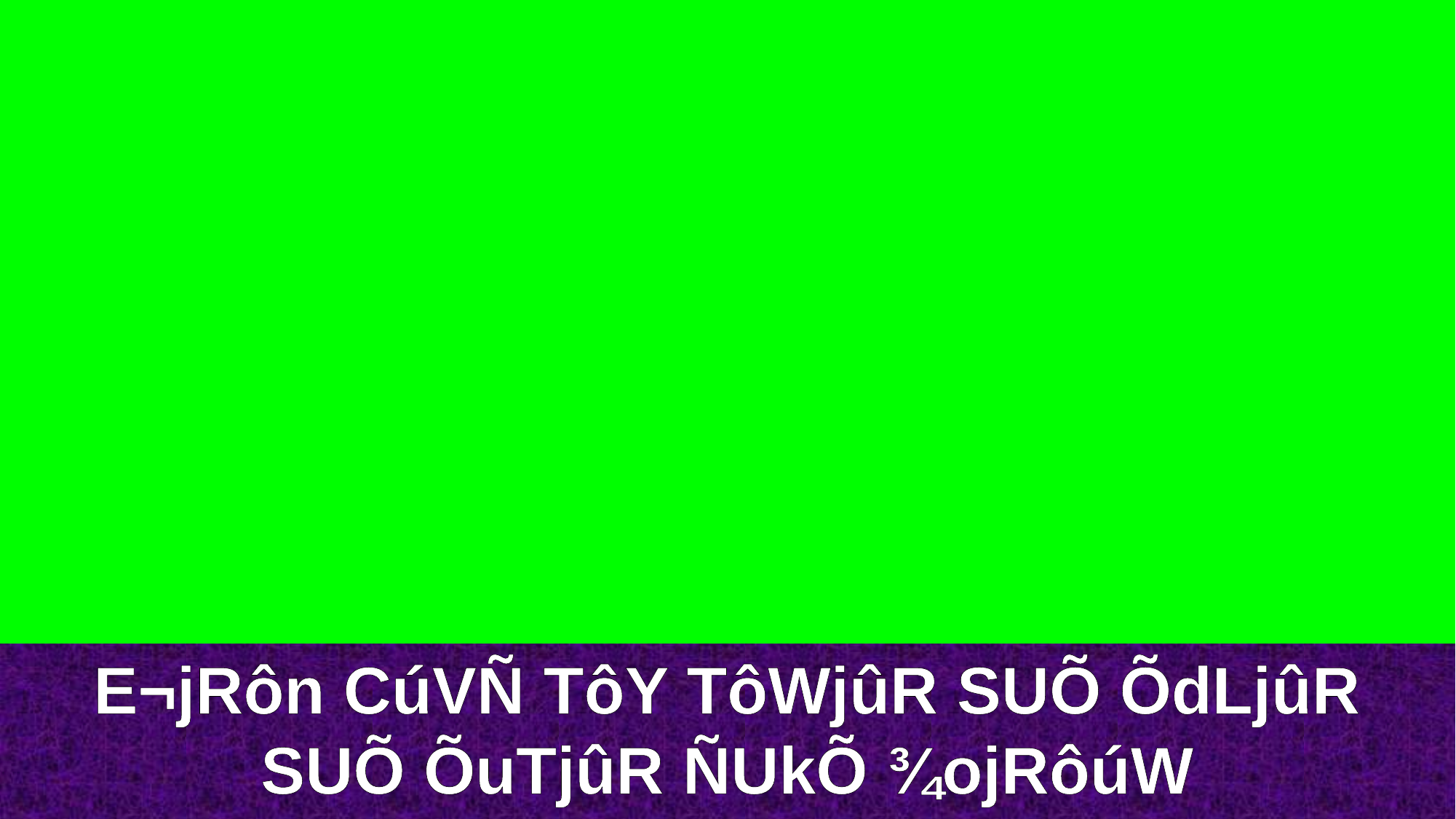

E¬jRôn CúVÑ TôY TôWjûR SUÕ ÕdLjûR SUÕ ÕuTjûR ÑUkÕ ¾ojRôúW